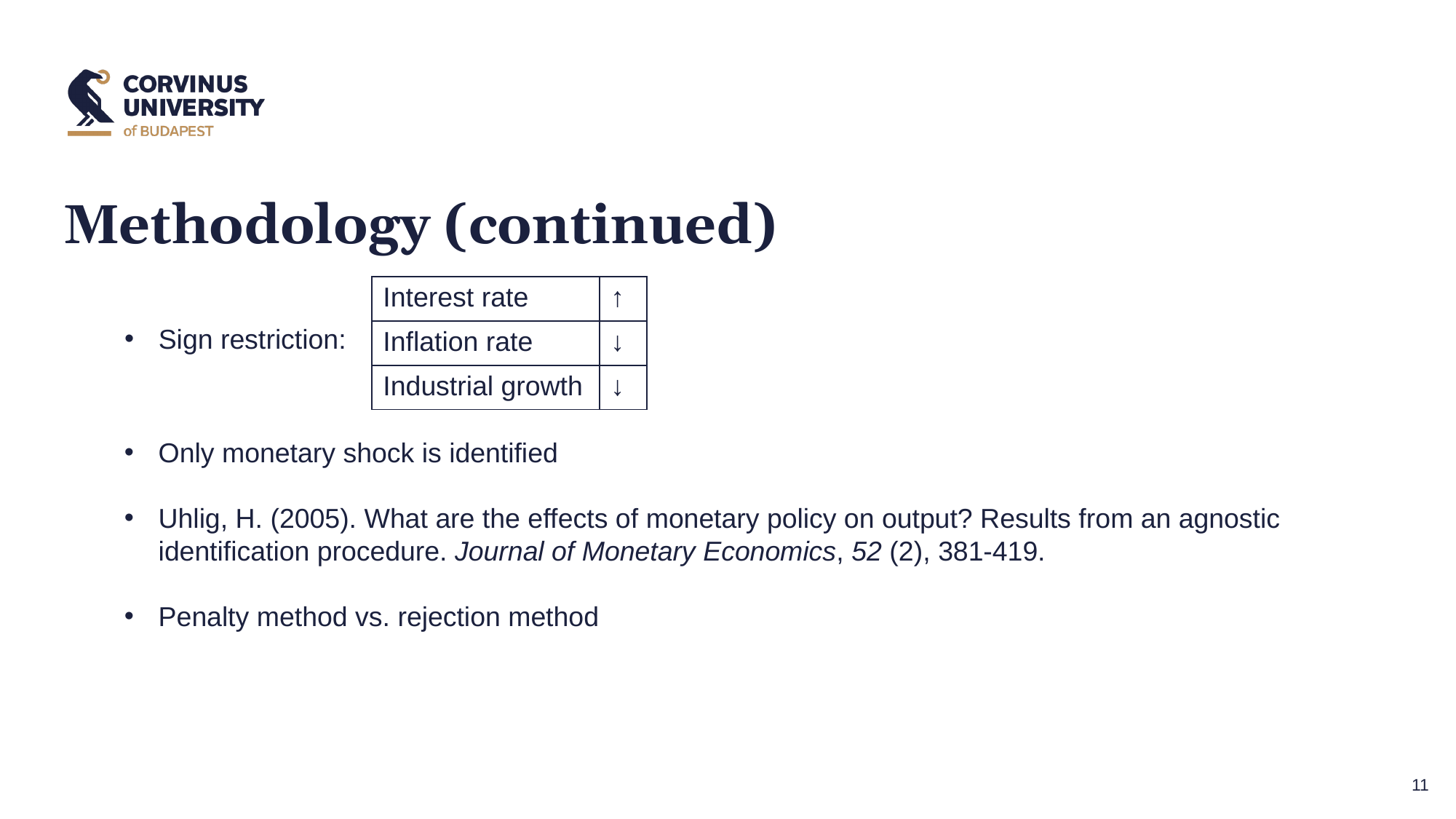

# Methodology (continued)
| Interest rate | ↑ |
| --- | --- |
| Inflation rate | ↓ |
| Industrial growth | ↓ |
Sign restriction:

Only monetary shock is identified

Uhlig, H. (2005). What are the effects of monetary policy on output? Results from an agnostic identification procedure. Journal of Monetary Economics, 52 (2), 381-419.

Penalty method vs. rejection method